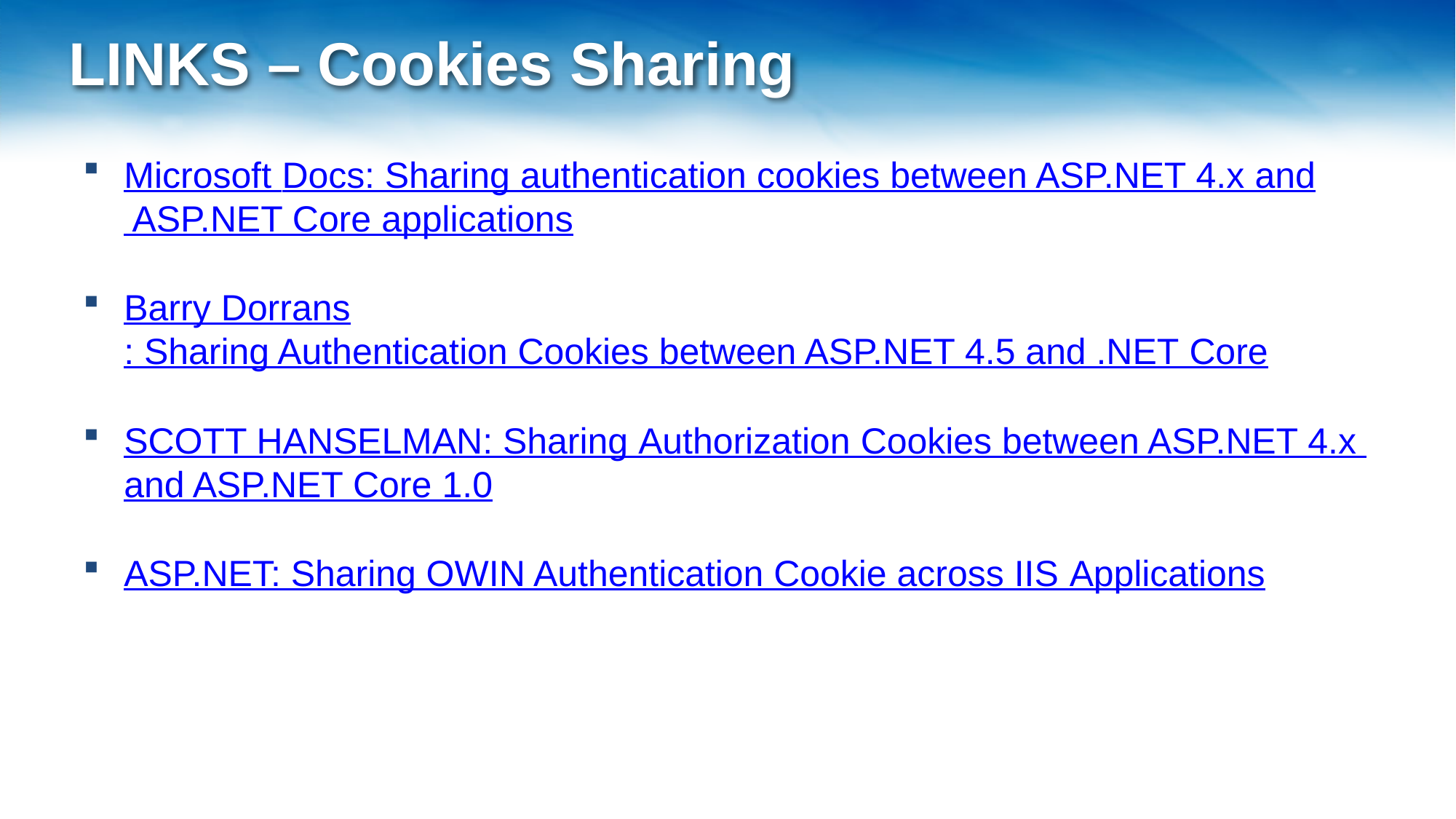

# LINKS – Cookies Sharing
Microsoft Docs: Sharing authentication cookies between ASP.NET 4.x and ASP.NET Core applications
Barry Dorrans: Sharing Authentication Cookies between ASP.NET 4.5 and .NET Core
SCOTT HANSELMAN: Sharing Authorization Cookies between ASP.NET 4.x and ASP.NET Core 1.0
ASP.NET: Sharing OWIN Authentication Cookie across IIS Applications